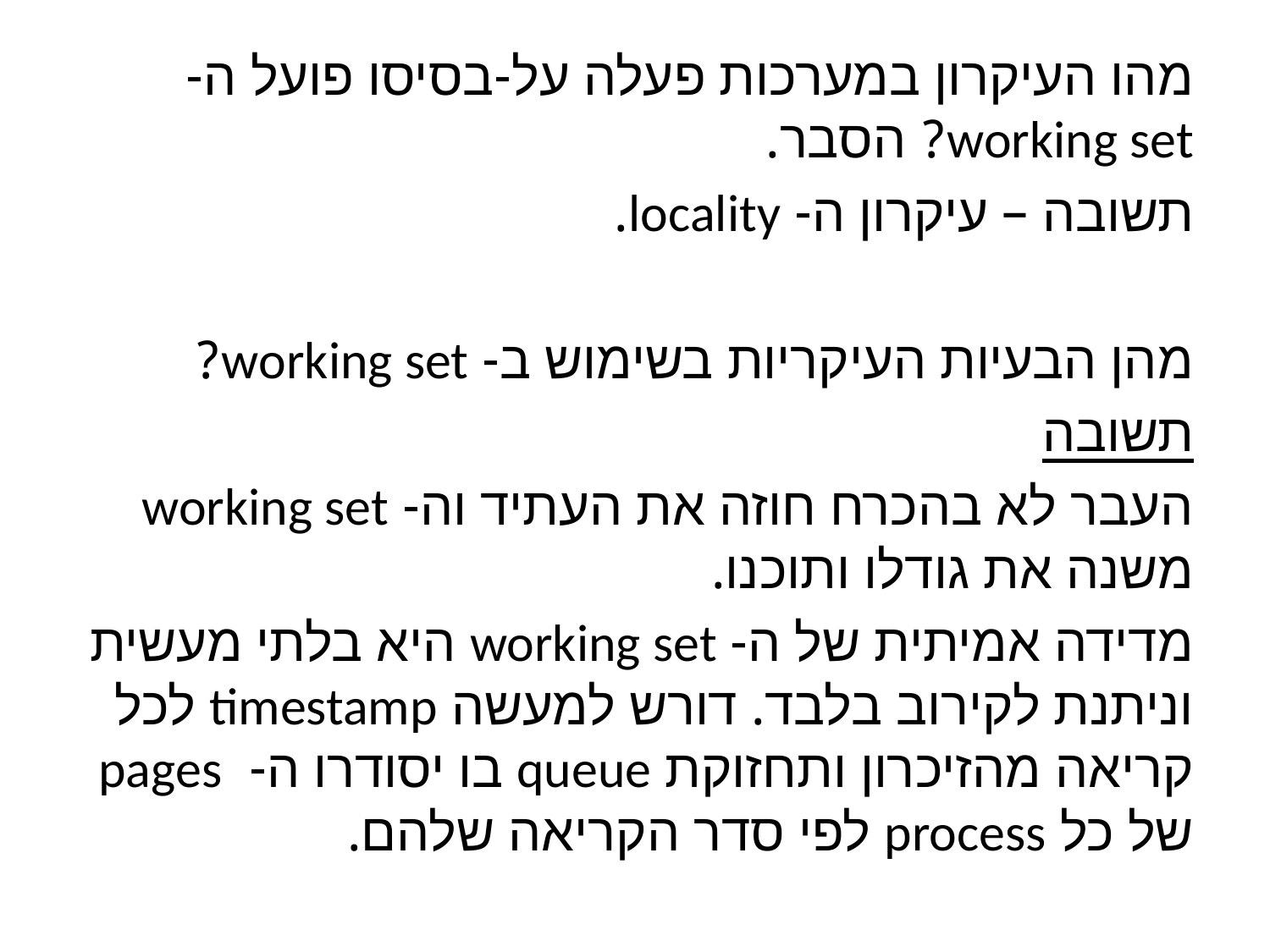

מהו העיקרון במערכות פעלה על-בסיסו פועל ה- working set? הסבר.
תשובה – עיקרון ה- locality.

מהן הבעיות העיקריות בשימוש ב- working set?
תשובה
העבר לא בהכרח חוזה את העתיד וה- working set משנה את גודלו ותוכנו.
מדידה אמיתית של ה- working set היא בלתי מעשית וניתנת לקירוב בלבד. דורש למעשה timestamp לכל קריאה מהזיכרון ותחזוקת queue בו יסודרו ה-  pages של כל process לפי סדר הקריאה שלהם.

#